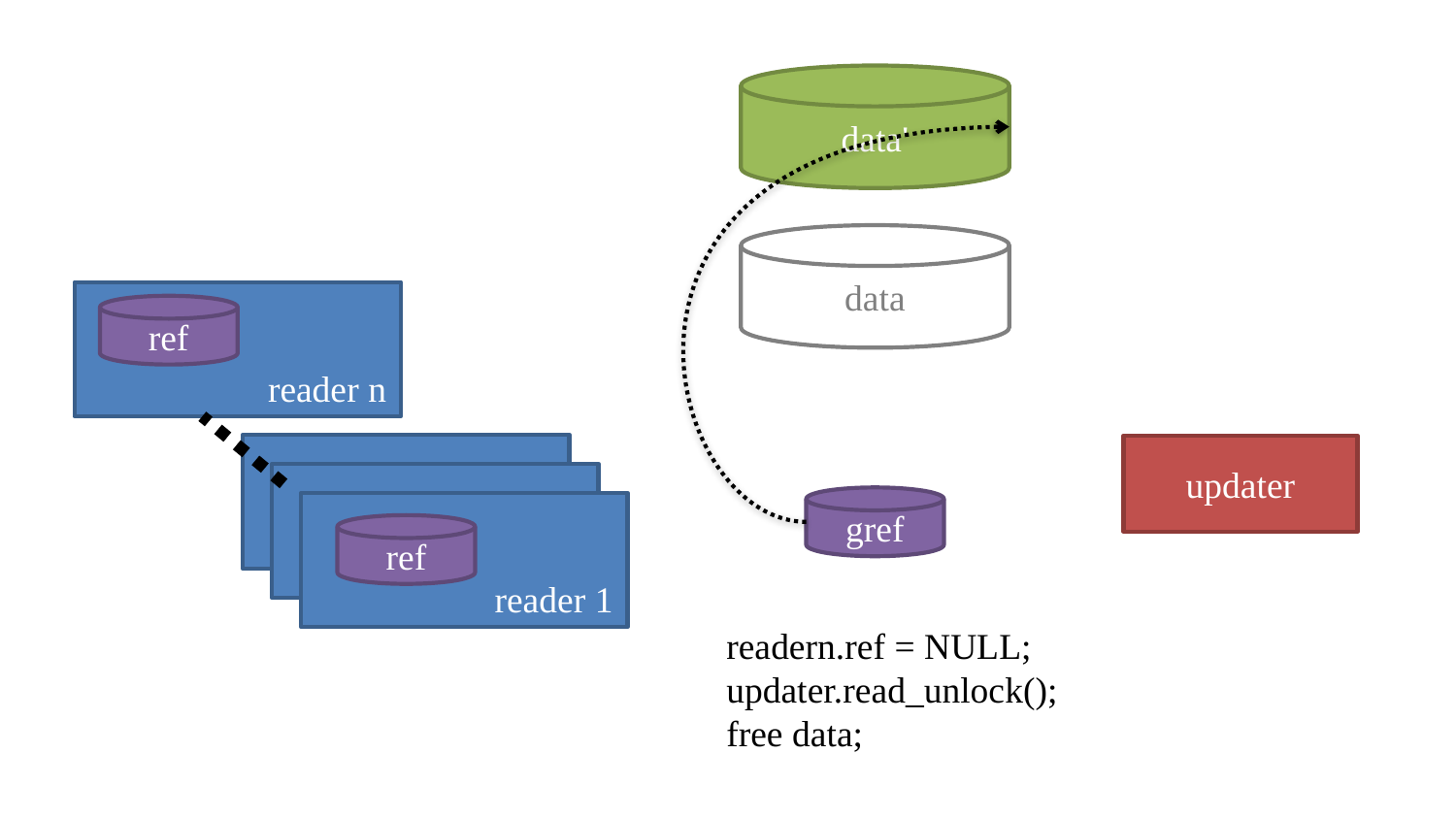

data'
data
reader n
ref
reader
updater
reader
gref
reader 1
ref
readern.ref = NULL;
updater.read_unlock();
free data;